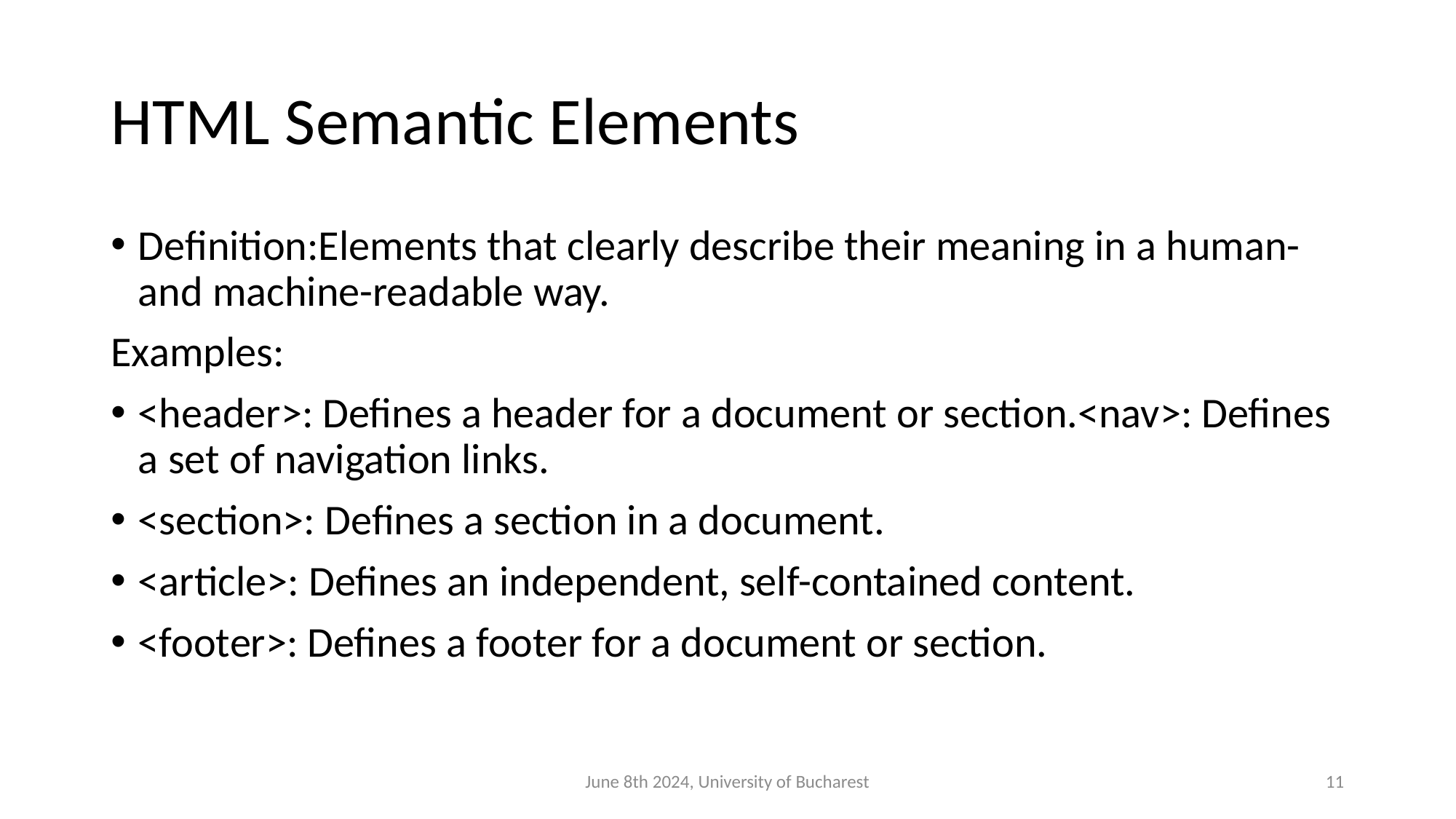

# HTML Semantic Elements
Definition:Elements that clearly describe their meaning in a human- and machine-readable way.
Examples:
<header>: Defines a header for a document or section.<nav>: Defines a set of navigation links.
<section>: Defines a section in a document.
<article>: Defines an independent, self-contained content.
<footer>: Defines a footer for a document or section.
June 8th 2024, University of Bucharest
11